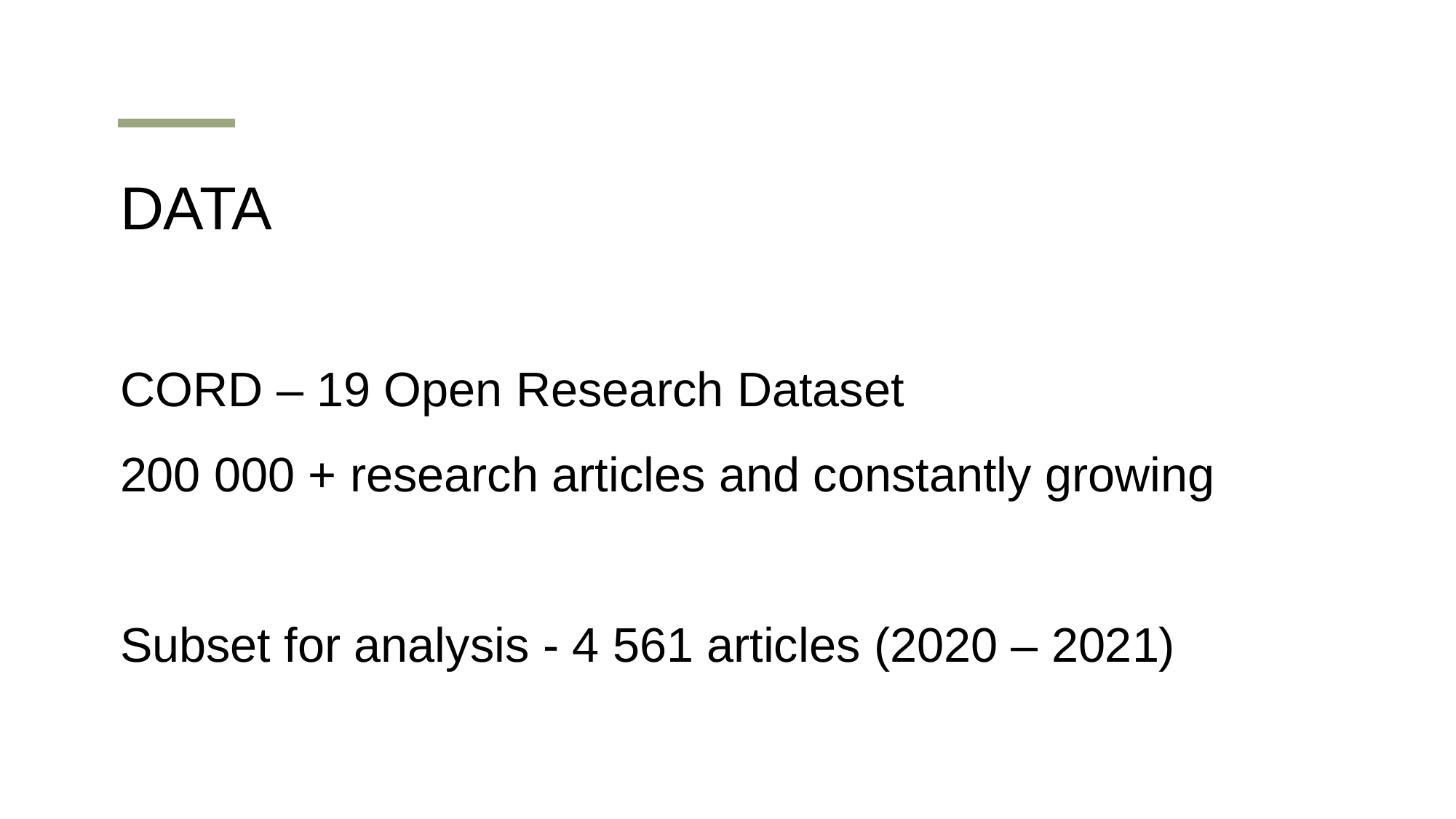

# DATA
CORD – 19 Open Research Dataset
200 000 + research articles and constantly growing

Subset for analysis - 4 561 articles (2020 – 2021)